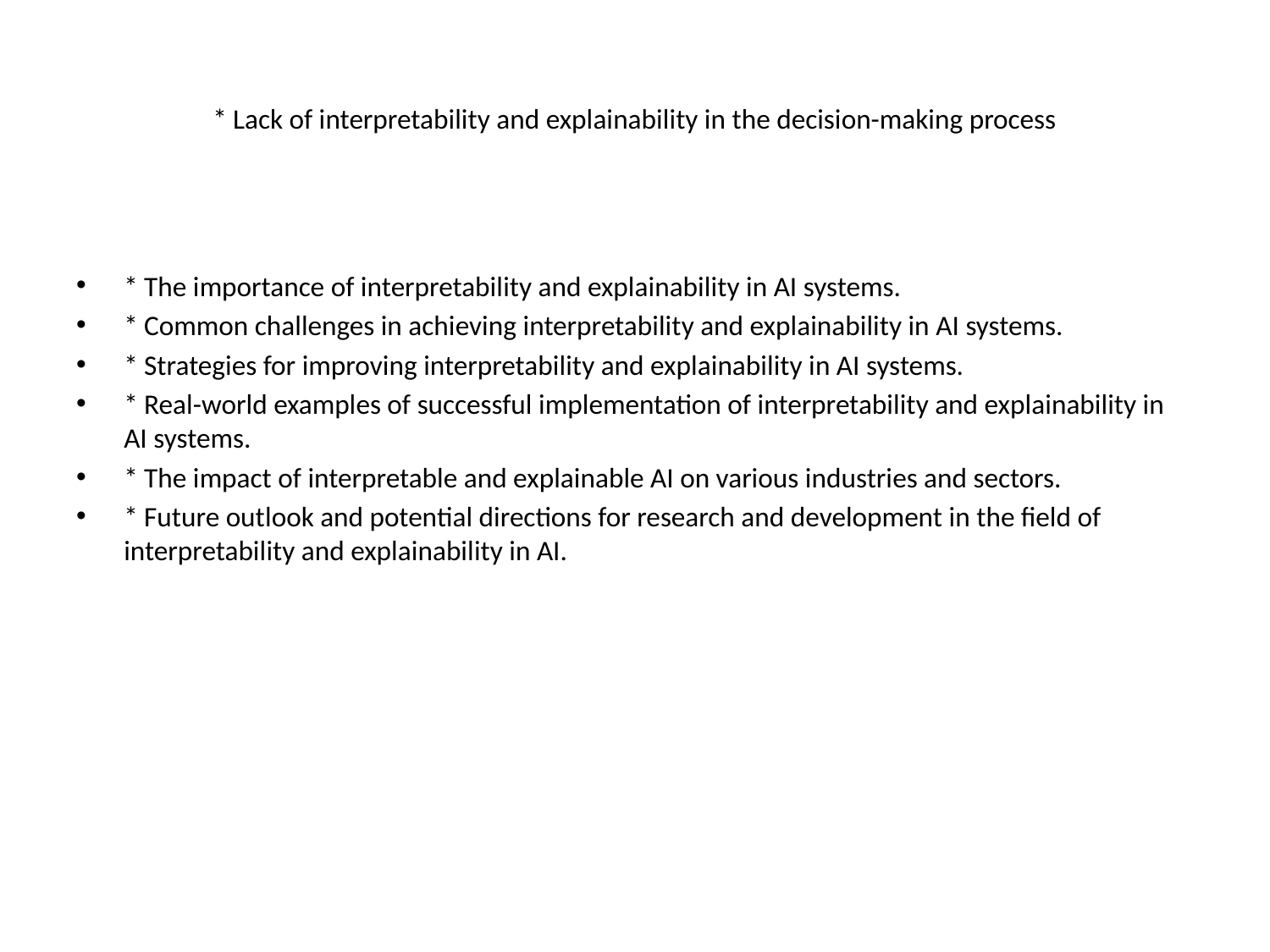

# * Lack of interpretability and explainability in the decision-making process

* The importance of interpretability and explainability in AI systems.
* Common challenges in achieving interpretability and explainability in AI systems.
* Strategies for improving interpretability and explainability in AI systems.
* Real-world examples of successful implementation of interpretability and explainability in AI systems.
* The impact of interpretable and explainable AI on various industries and sectors.
* Future outlook and potential directions for research and development in the field of interpretability and explainability in AI.